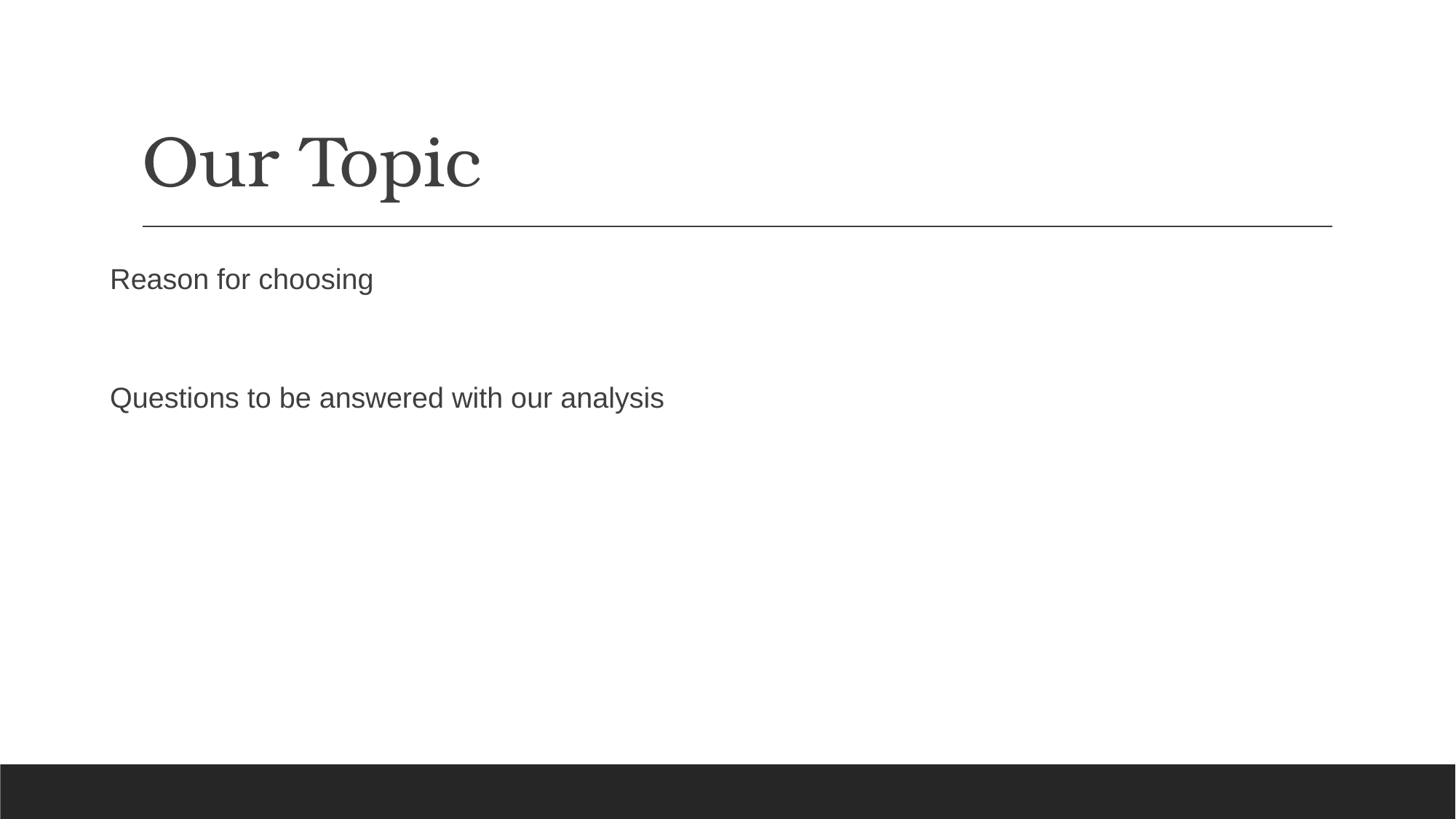

# Our Topic
Reason for choosing

Questions to be answered with our analysis